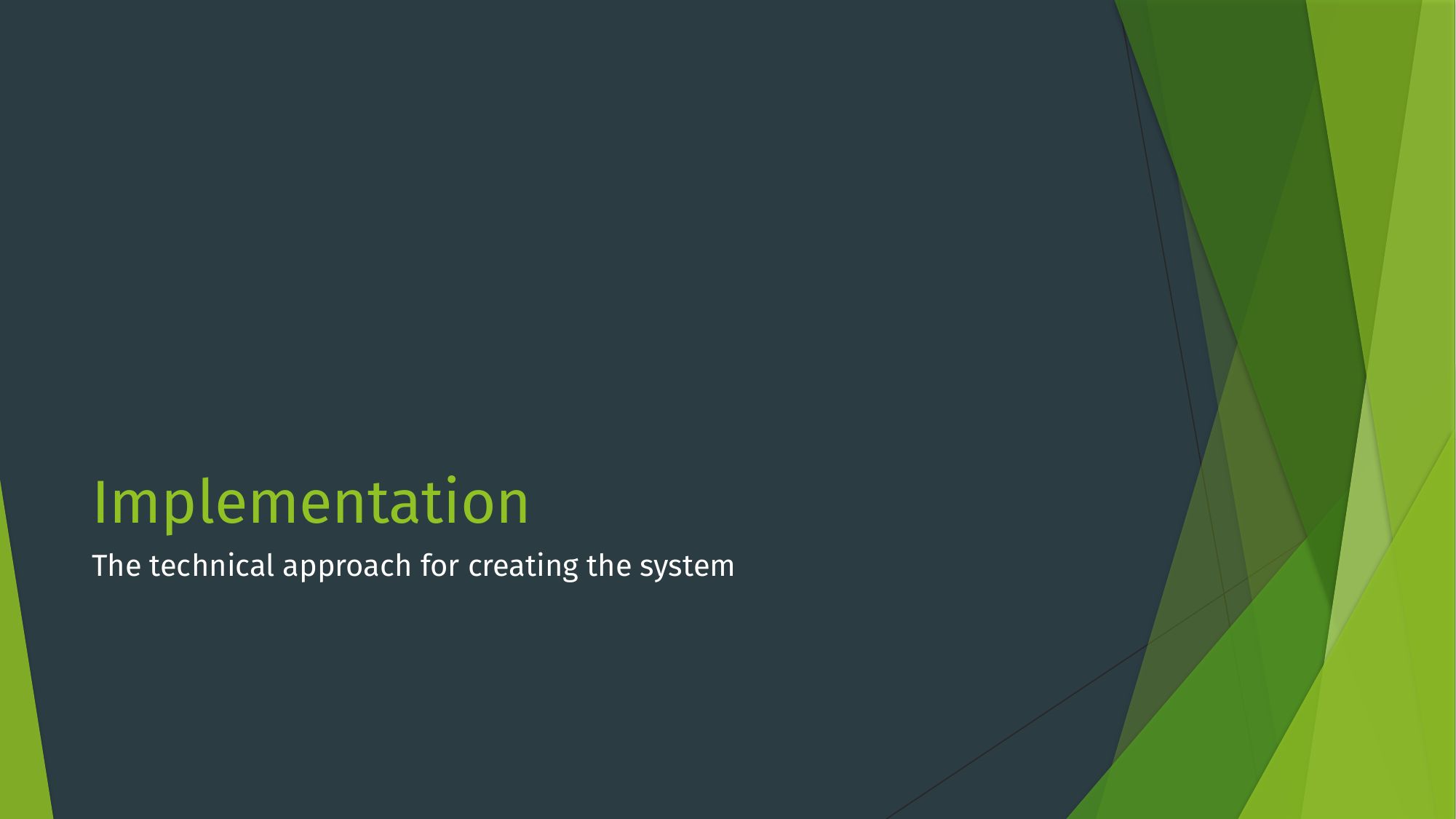

# Implementation
The technical approach for creating the system